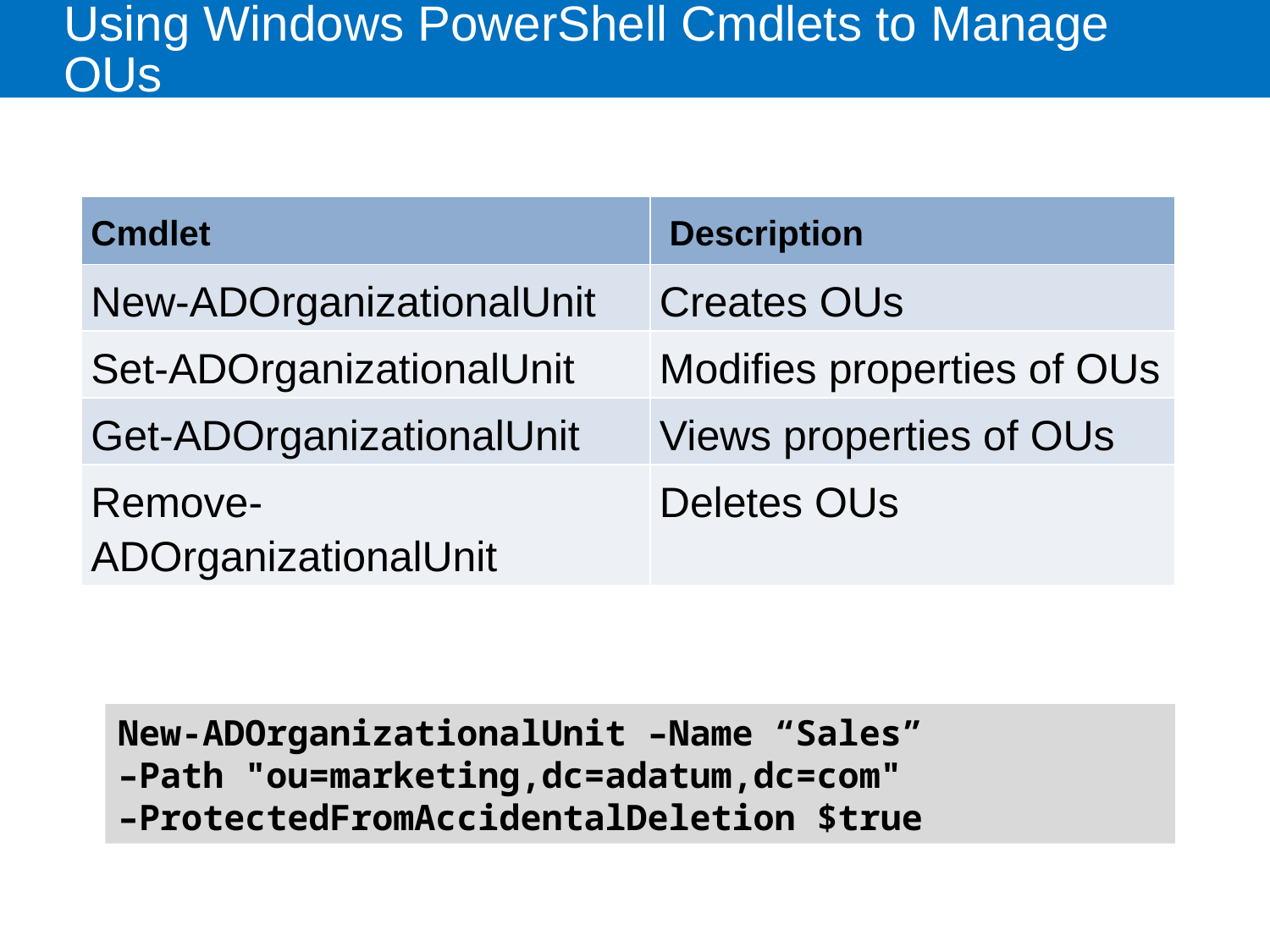

# Using Windows PowerShell Cmdlets to Manage OUs
| Cmdlet | Description |
| --- | --- |
| New-ADOrganizationalUnit | Creates OUs |
| Set-ADOrganizationalUnit | Modifies properties of OUs |
| Get-ADOrganizationalUnit | Views properties of OUs |
| Remove-ADOrganizationalUnit | Deletes OUs |
New-ADOrganizationalUnit –Name “Sales”
–Path "ou=marketing,dc=adatum,dc=com"
–ProtectedFromAccidentalDeletion $true